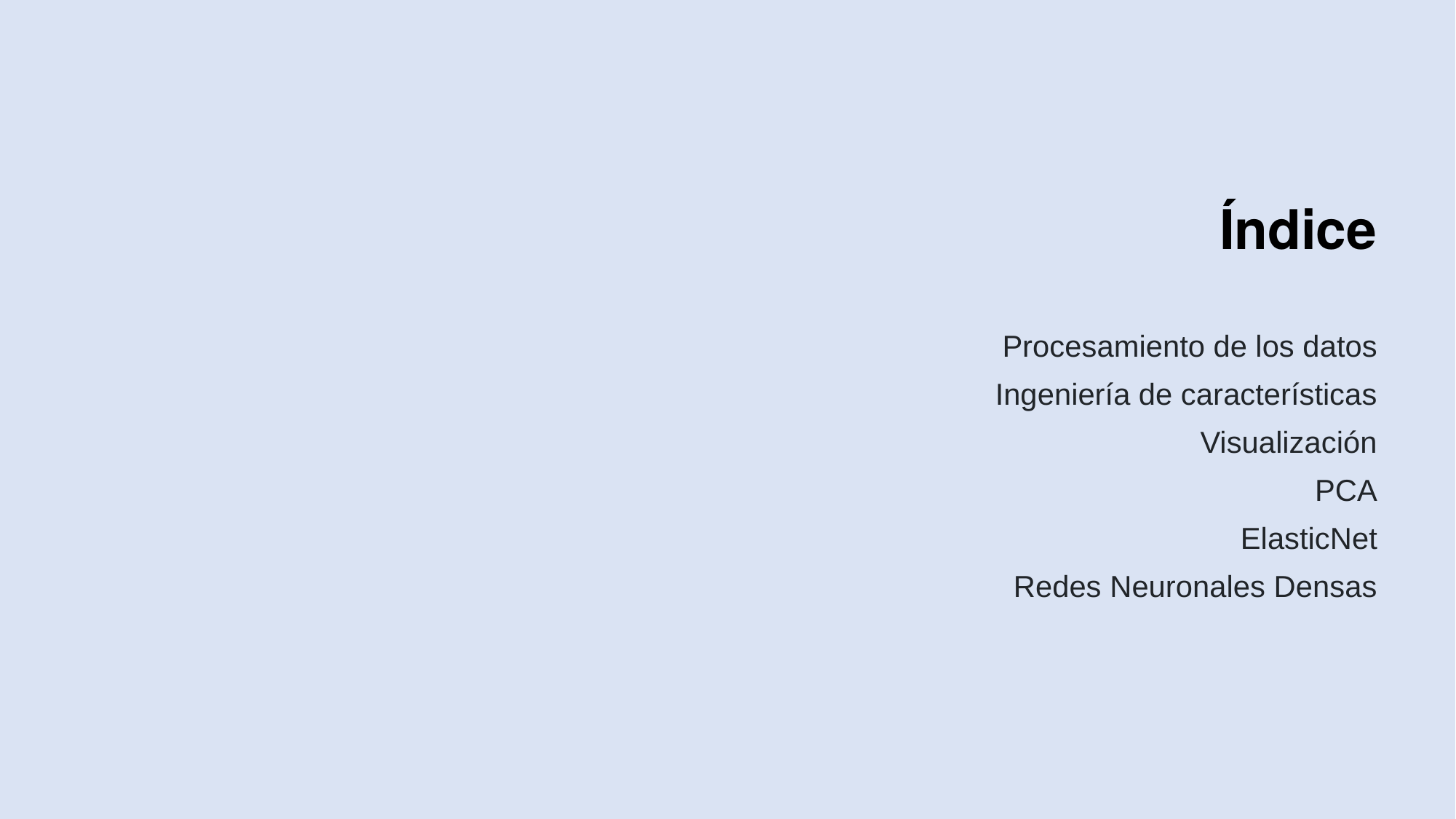

Índice
Procesamiento de los datos
Ingeniería de características
Visualización
PCA
ElasticNet
Redes Neuronales Densas